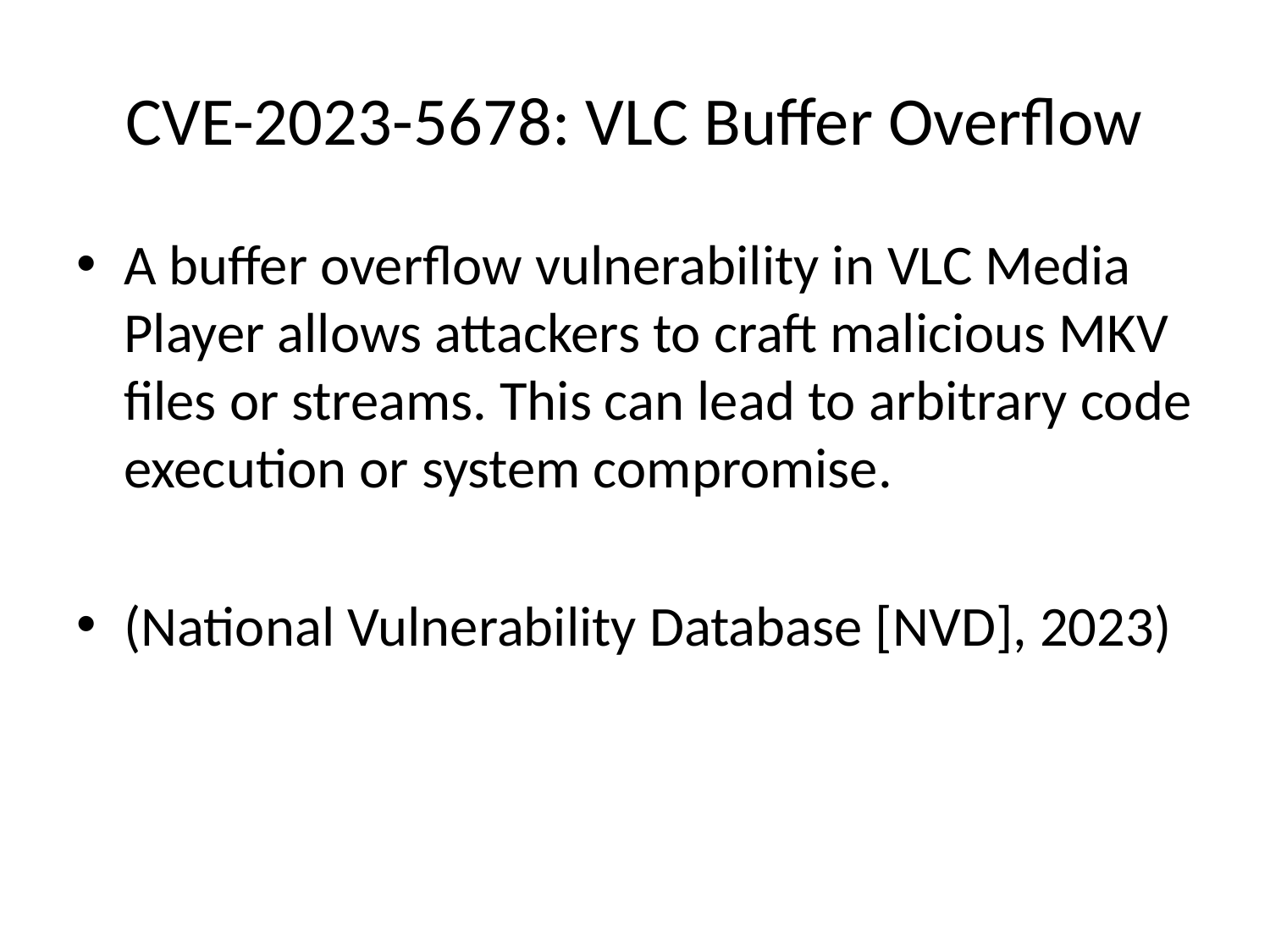

# CVE-2023-5678: VLC Buffer Overflow
A buffer overflow vulnerability in VLC Media Player allows attackers to craft malicious MKV files or streams. This can lead to arbitrary code execution or system compromise.

(National Vulnerability Database [NVD], 2023)